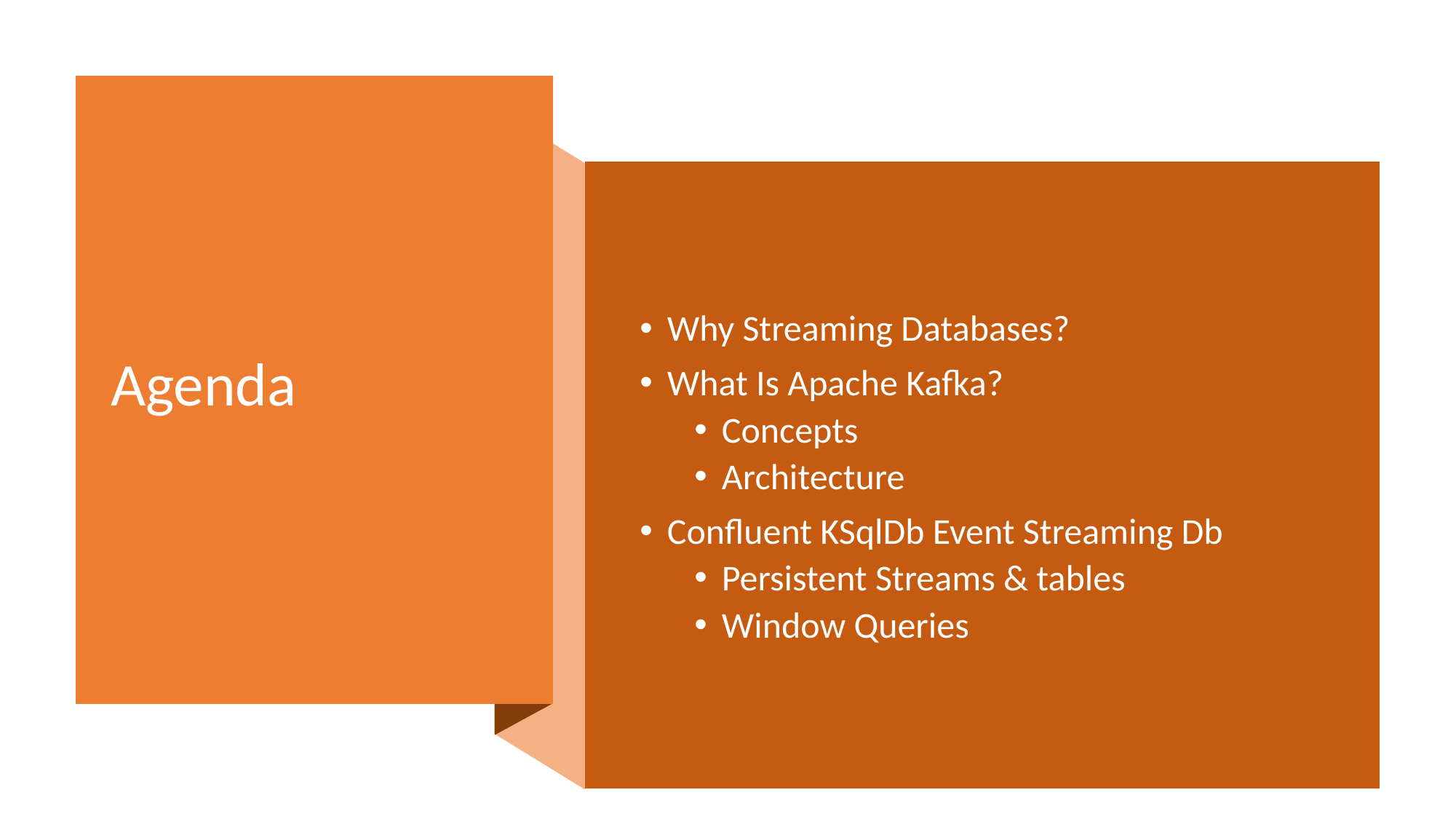

# Agenda
Why Streaming Databases?
What Is Apache Kafka?
Concepts
Architecture
Confluent KSqlDb Event Streaming Db
Persistent Streams & tables
Window Queries